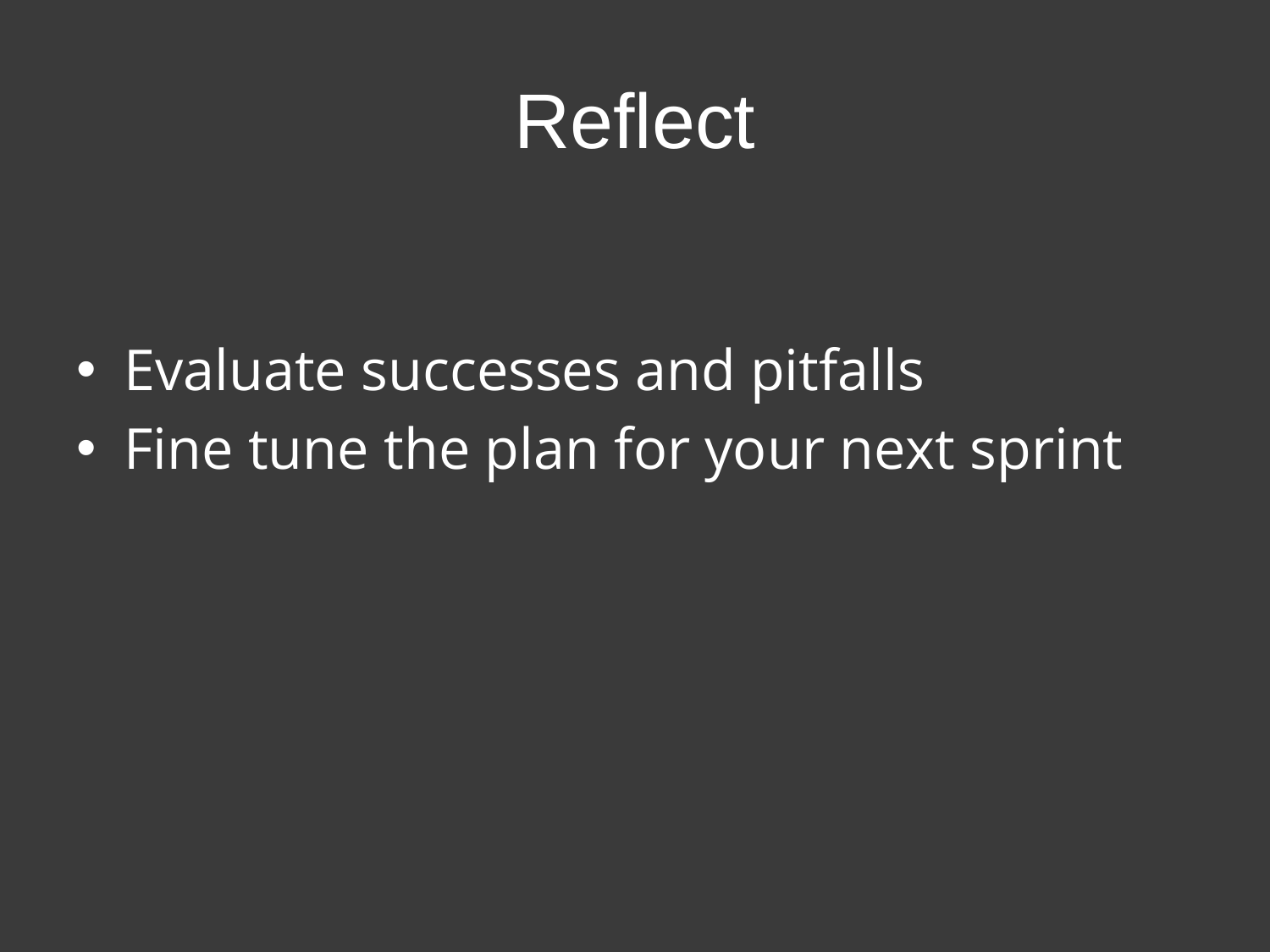

# Reflect
Evaluate successes and pitfalls
Fine tune the plan for your next sprint